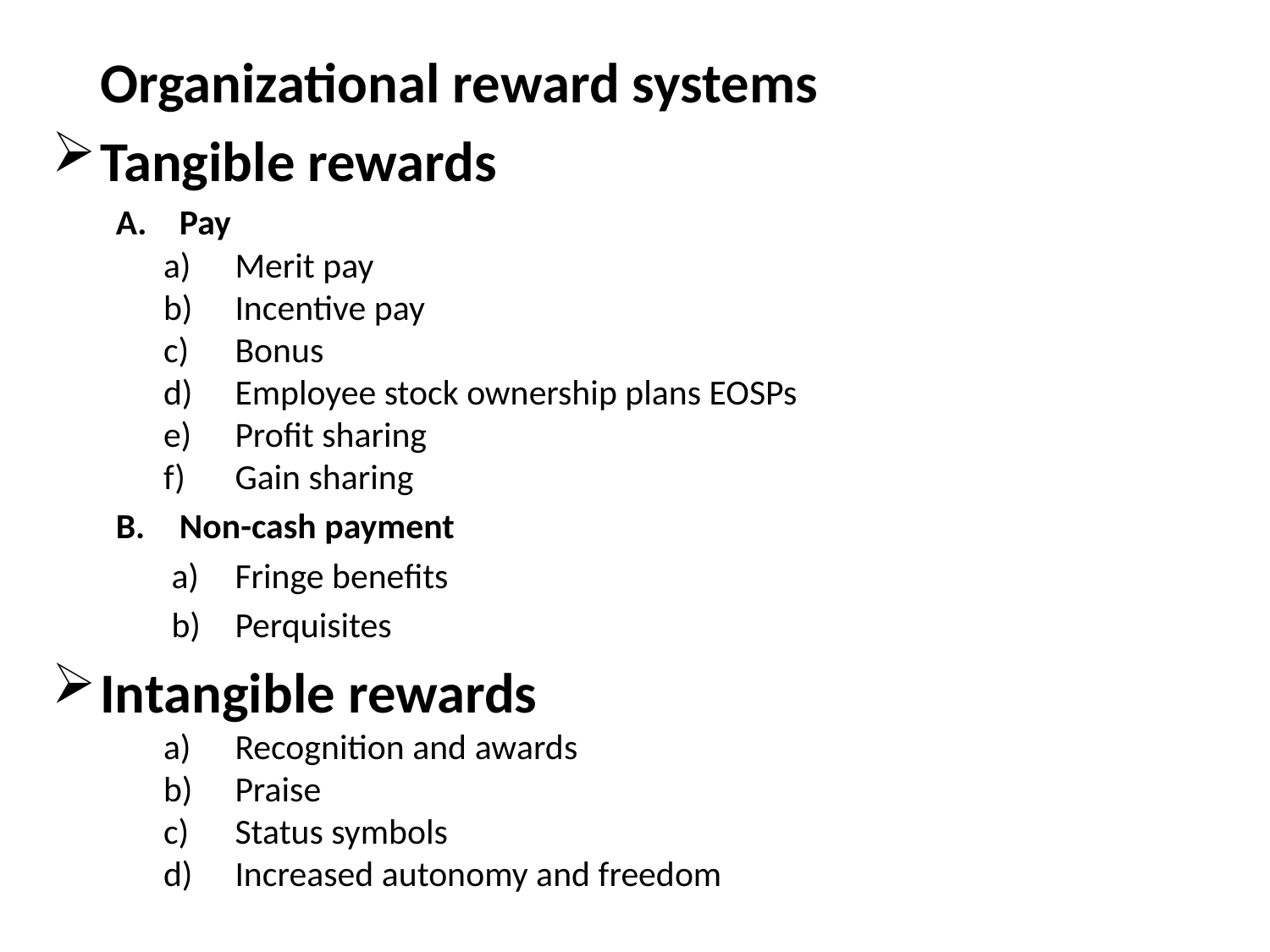

Organizational reward systems
Tangible rewards
Pay
Merit pay
Incentive pay
Bonus
Employee stock ownership plans EOSPs
Profit sharing
Gain sharing
Non-cash payment
Fringe benefits
Perquisites
Intangible rewards
Recognition and awards
Praise
Status symbols
Increased autonomy and freedom